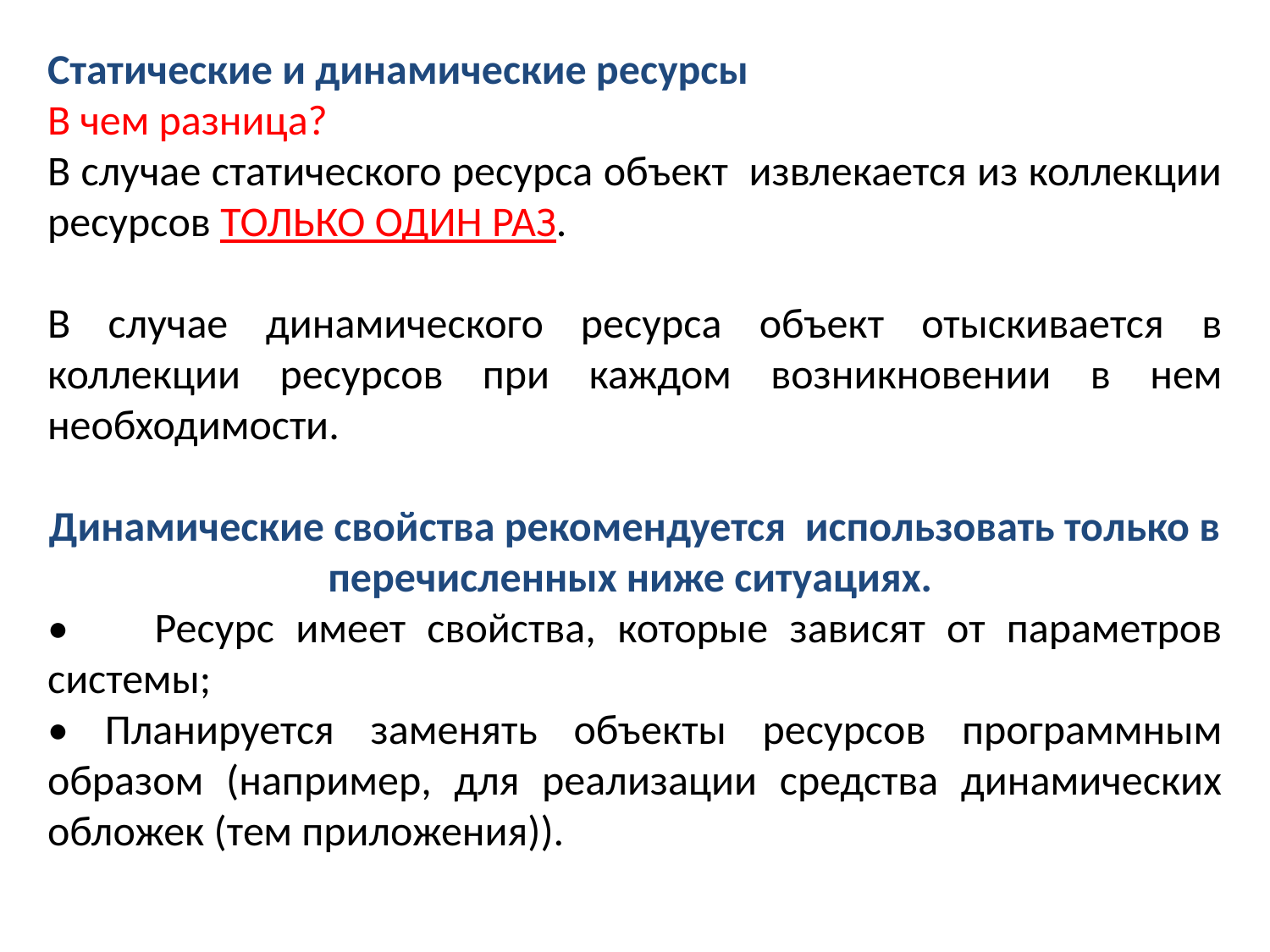

Статические и динамические ресурсы
В чем разница?
В случае статического ресурса объект  извлекается из коллекции ресурсов ТОЛЬКО ОДИН РАЗ.

В случае динамического ресурса объект отыскивается в коллекции ресурсов при каждом возникновении в нем необходимости.

Динамические свойства рекомендуется  использовать только в перечисленных ниже ситуациях.
•    Ресурс имеет свойства, которые зависят от параметров системы;
• Планируется заменять объекты ресурсов программным образом (например, для реализации средства динамических обложек (тем приложения)).